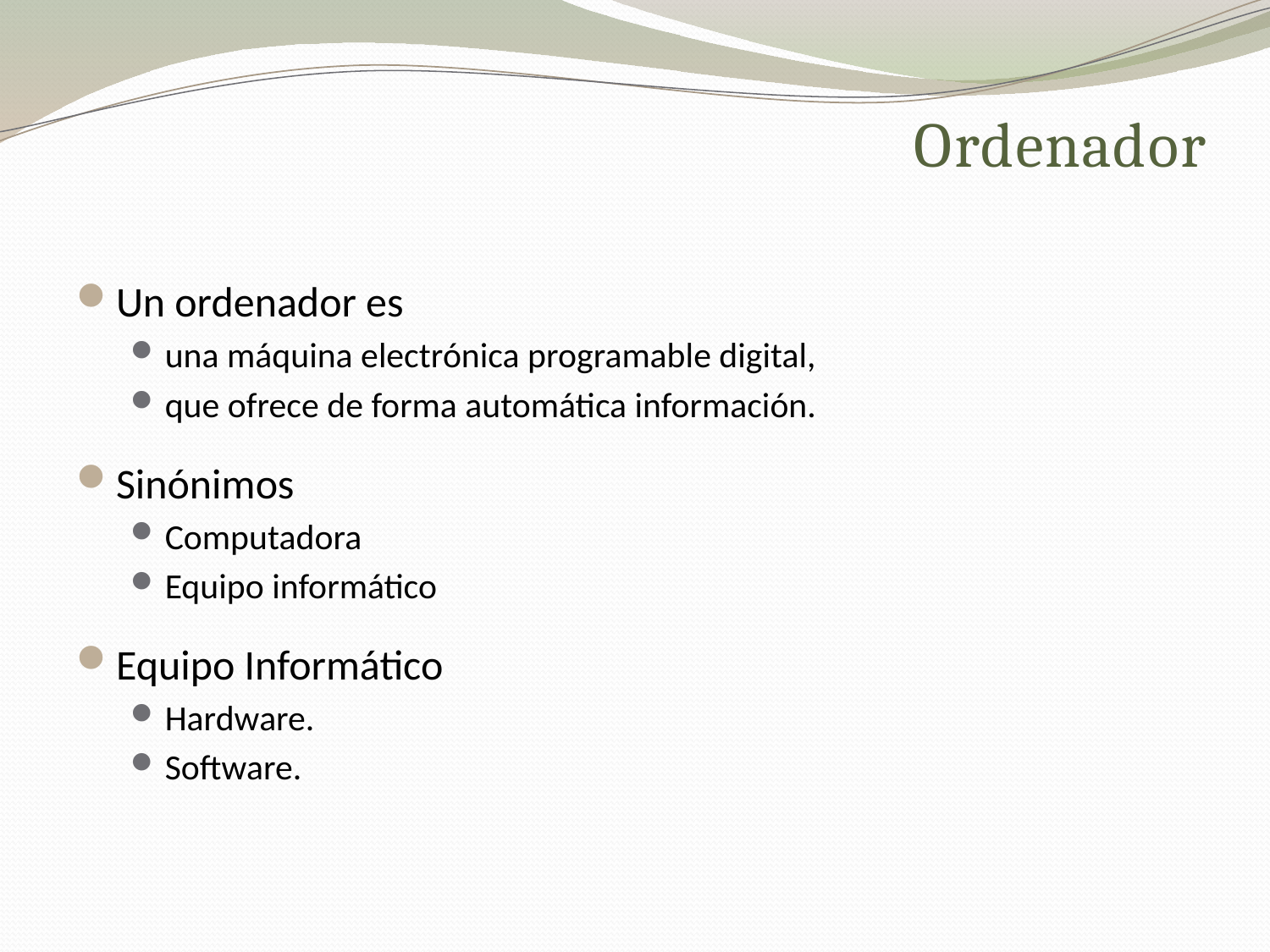

# Ordenador
Un ordenador es
una máquina electrónica programable digital,
que ofrece de forma automática información.
Sinónimos
Computadora
Equipo informático
Equipo Informático
Hardware.
Software.